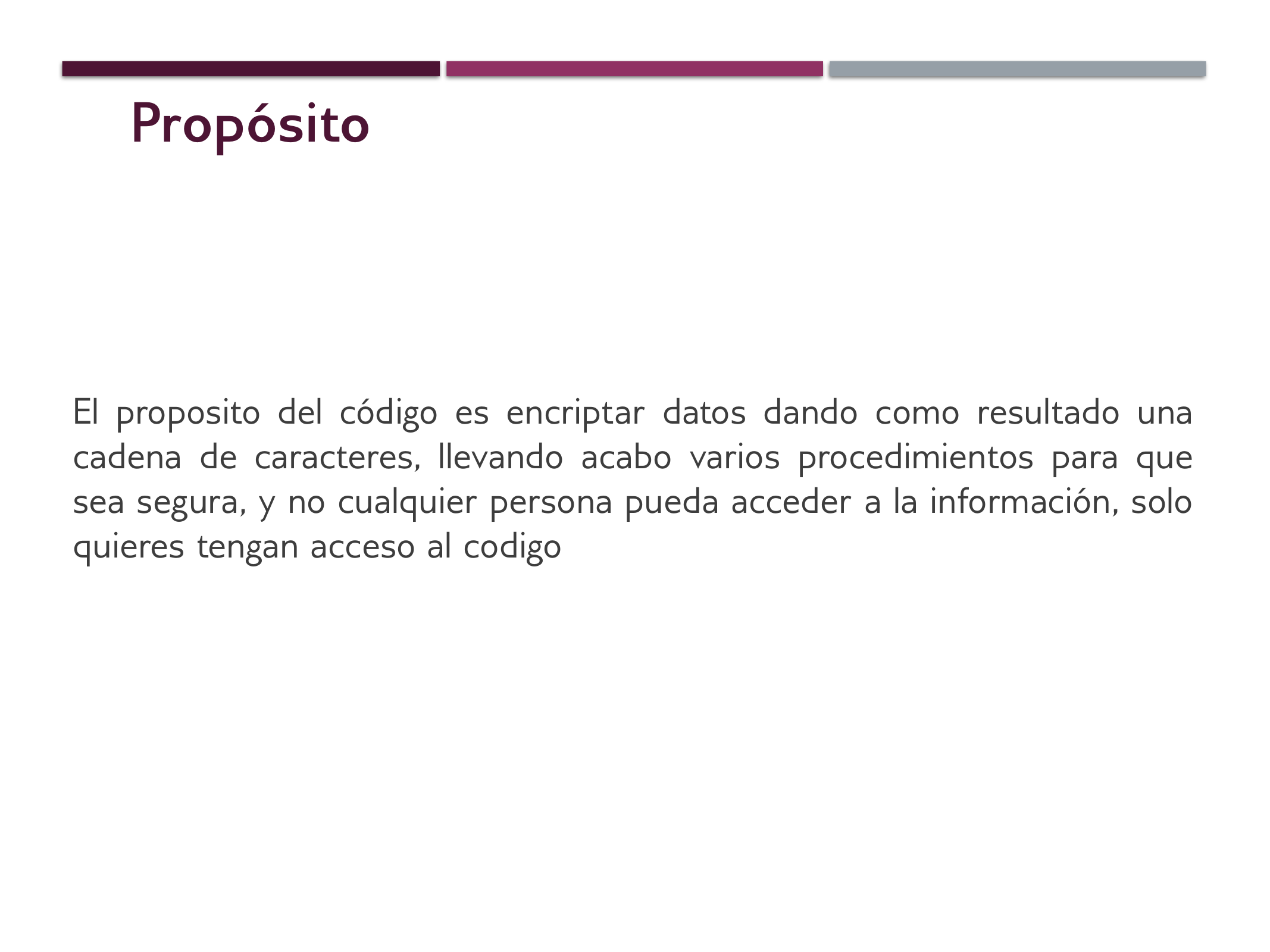

Propósito
El proposito del código es encriptar datos dando como resultado una cadena de caracteres, llevando acabo varios procedimientos para que sea segura, y no cualquier persona pueda acceder a la información, solo quieres tengan acceso al codigo